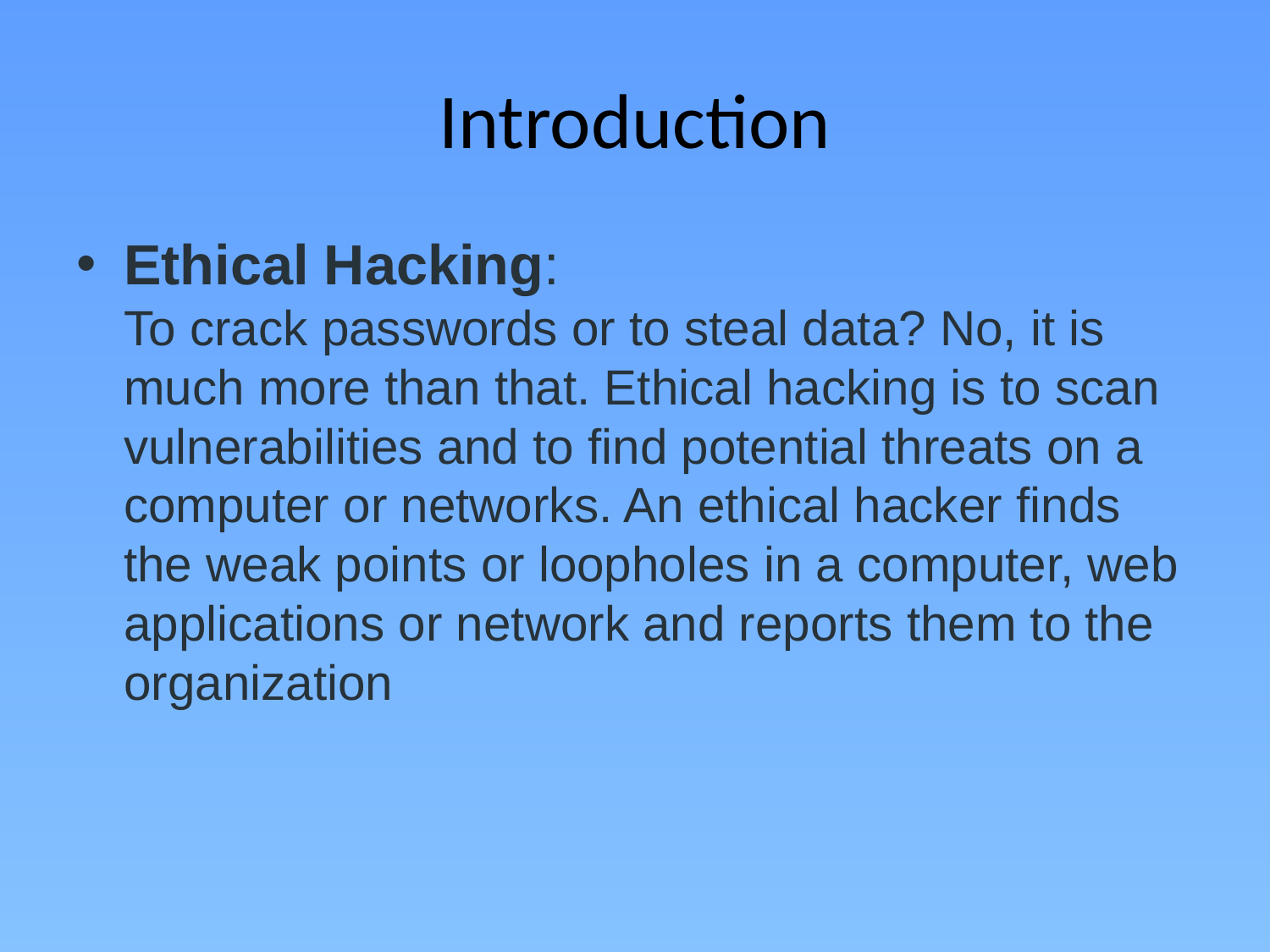

# Introduction
Ethical Hacking:
To crack passwords or to steal data? No, it is much more than that. Ethical hacking is to scan vulnerabilities and to find potential threats on a computer or networks. An ethical hacker finds the weak points or loopholes in a computer, web applications or network and reports them to the organization